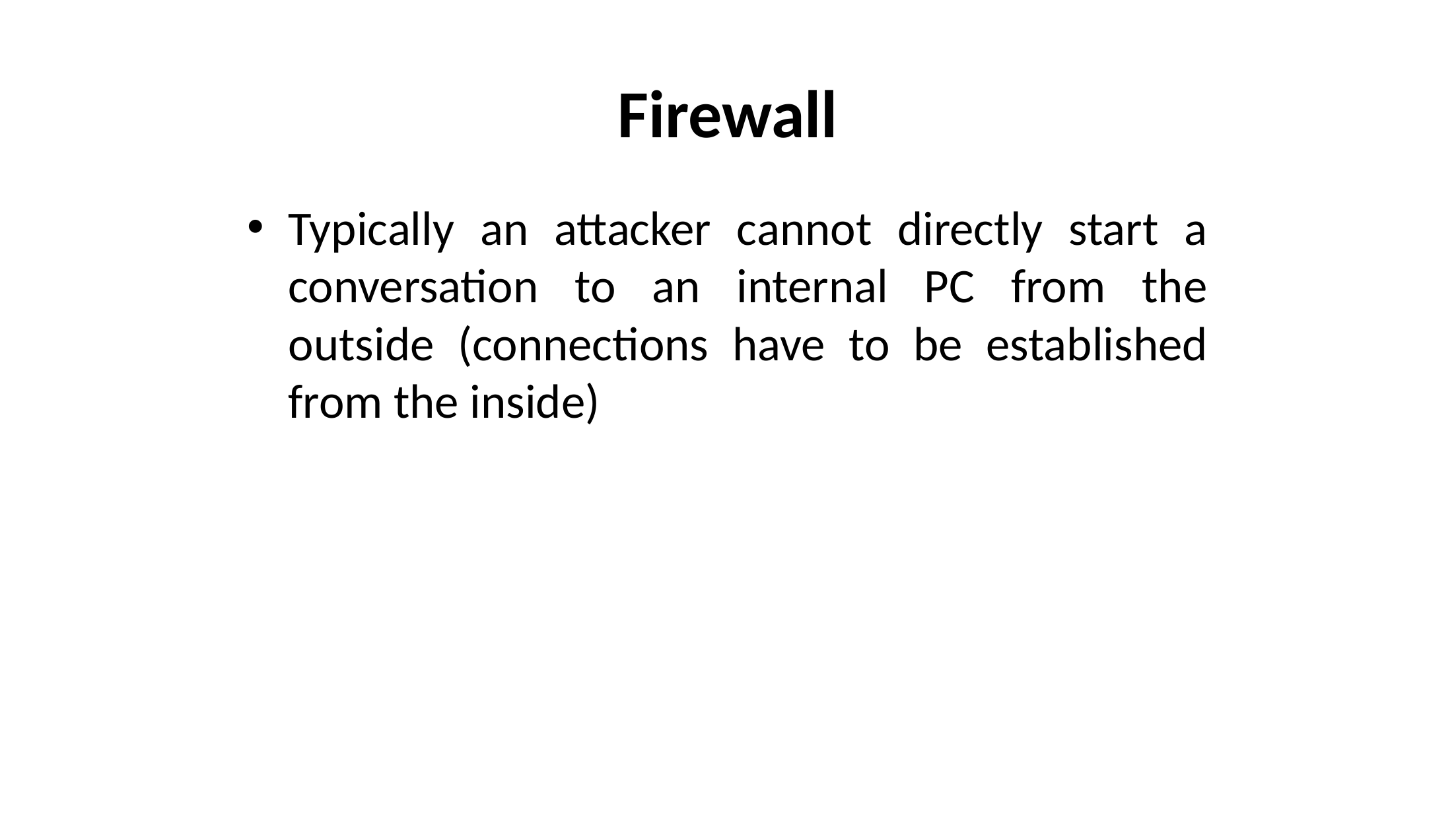

# Firewall
Typically an attacker cannot directly start a conversation to an internal PC from the outside (connections have to be established from the inside)